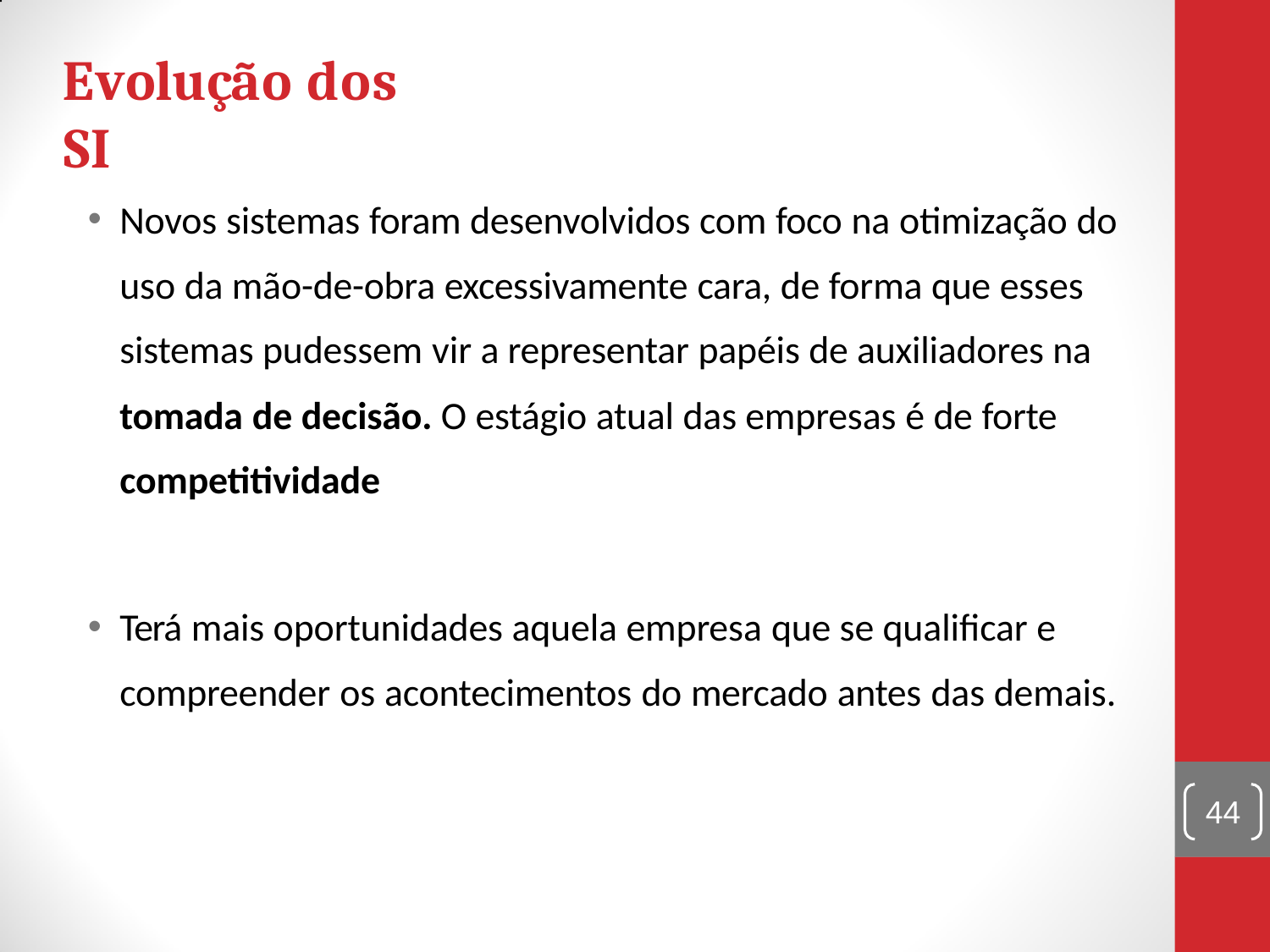

# Evolução dos SI
Novos sistemas foram desenvolvidos com foco na otimização do  uso da mão-de-obra excessivamente cara, de forma que esses  sistemas pudessem vir a representar papéis de auxiliadores na  tomada de decisão. O estágio atual das empresas é de forte  competitividade

Terá mais oportunidades aquela empresa que se qualificar e
compreender os acontecimentos do mercado antes das demais.

44